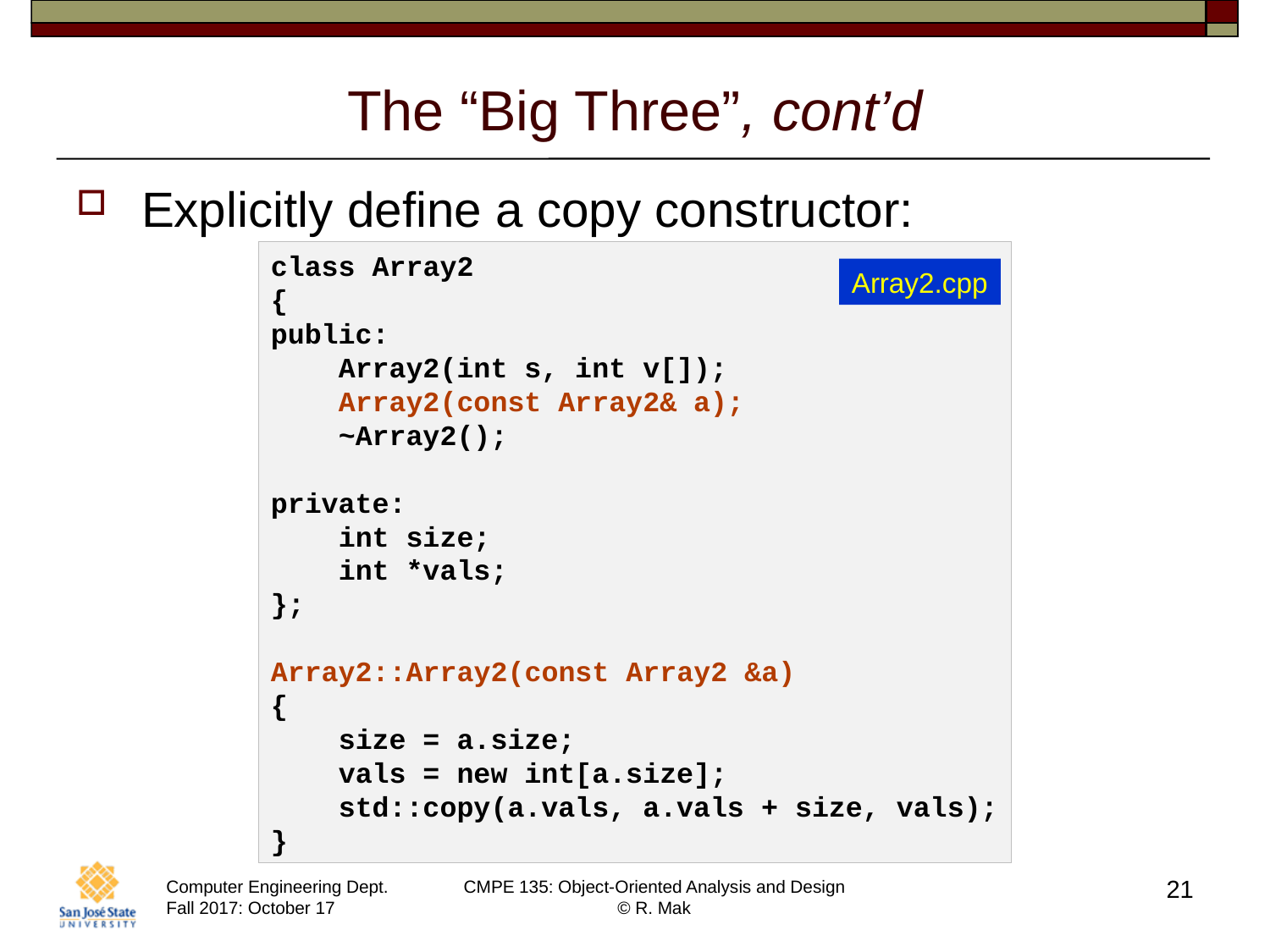

# The “Big Three”, cont’d
Explicitly define a copy constructor:
class Array2
{
public:
    Array2(int s, int v[]);
    Array2(const Array2& a);
    ~Array2();

private:
    int size;
    int *vals;
};

Array2::Array2(const Array2 &a)
{
    size = a.size;
    vals = new int[a.size];
    std::copy(a.vals, a.vals + size, vals);
}
Array2.cpp
21